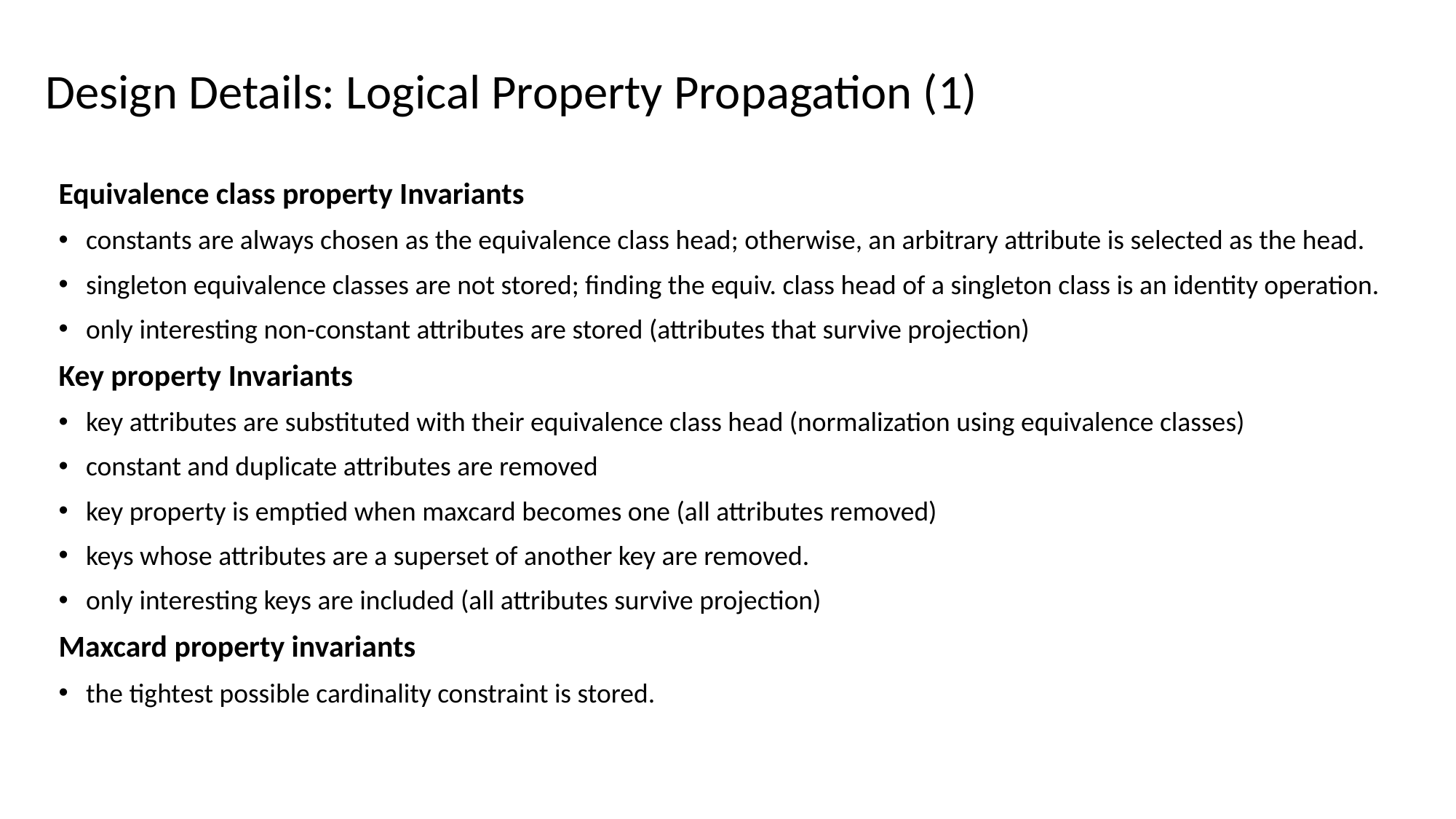

# Design Details: Logical Property Propagation (1)
Equivalence class property Invariants
constants are always chosen as the equivalence class head; otherwise, an arbitrary attribute is selected as the head.
singleton equivalence classes are not stored; finding the equiv. class head of a singleton class is an identity operation.
only interesting non-constant attributes are stored (attributes that survive projection)
Key property Invariants
key attributes are substituted with their equivalence class head (normalization using equivalence classes)
constant and duplicate attributes are removed
key property is emptied when maxcard becomes one (all attributes removed)
keys whose attributes are a superset of another key are removed.
only interesting keys are included (all attributes survive projection)
Maxcard property invariants
the tightest possible cardinality constraint is stored.